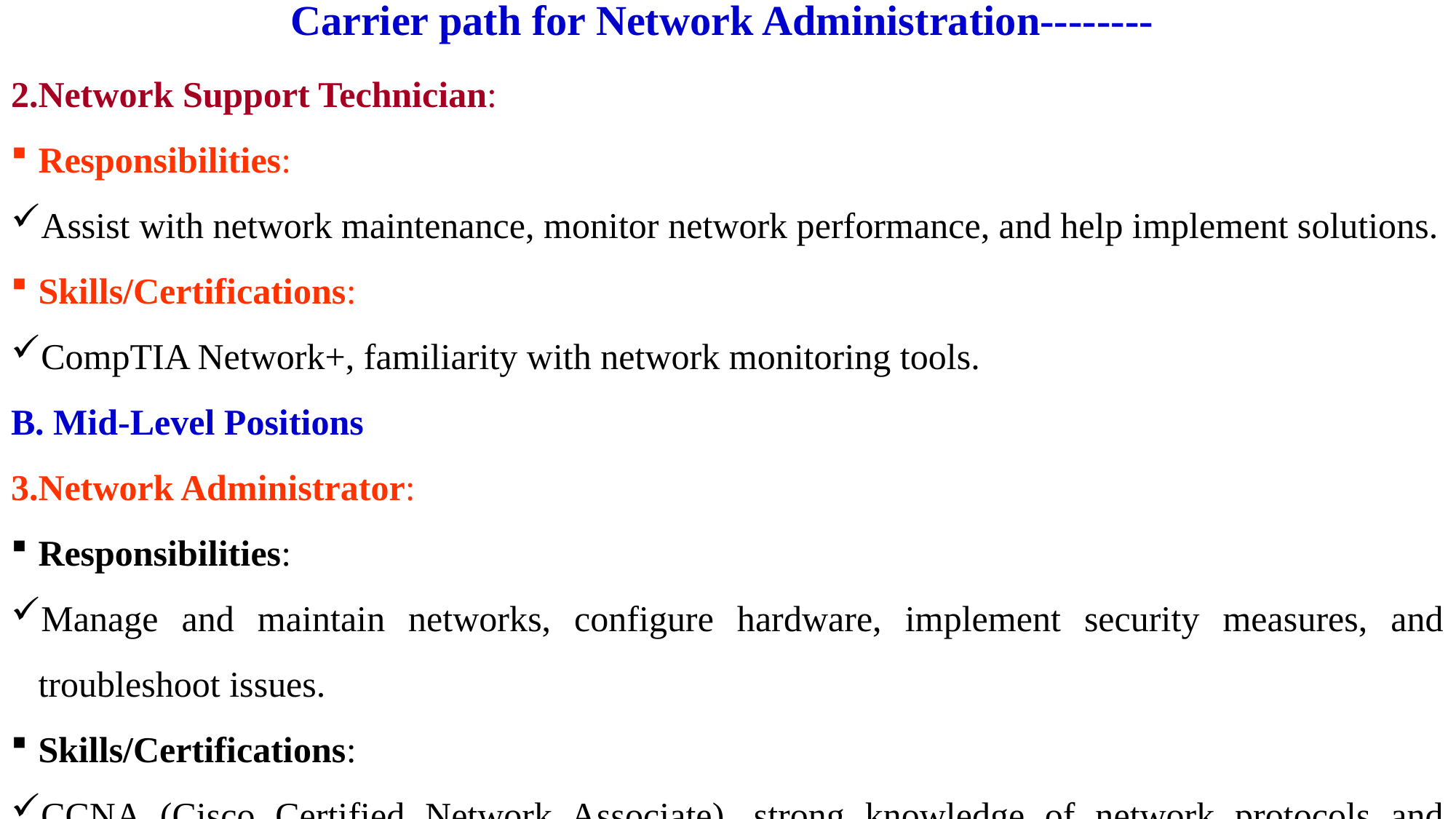

# Carrier path for Network Administration--------
Network Support Technician:
Responsibilities:
Assist with network maintenance, monitor network performance, and help implement solutions.
Skills/Certifications:
CompTIA Network+, familiarity with network monitoring tools.
B. Mid-Level Positions
Network Administrator:
Responsibilities:
Manage and maintain networks, configure hardware, implement security measures, and troubleshoot issues.
Skills/Certifications:
CCNA (Cisco Certified Network Associate), strong knowledge of network protocols and hardware.
108